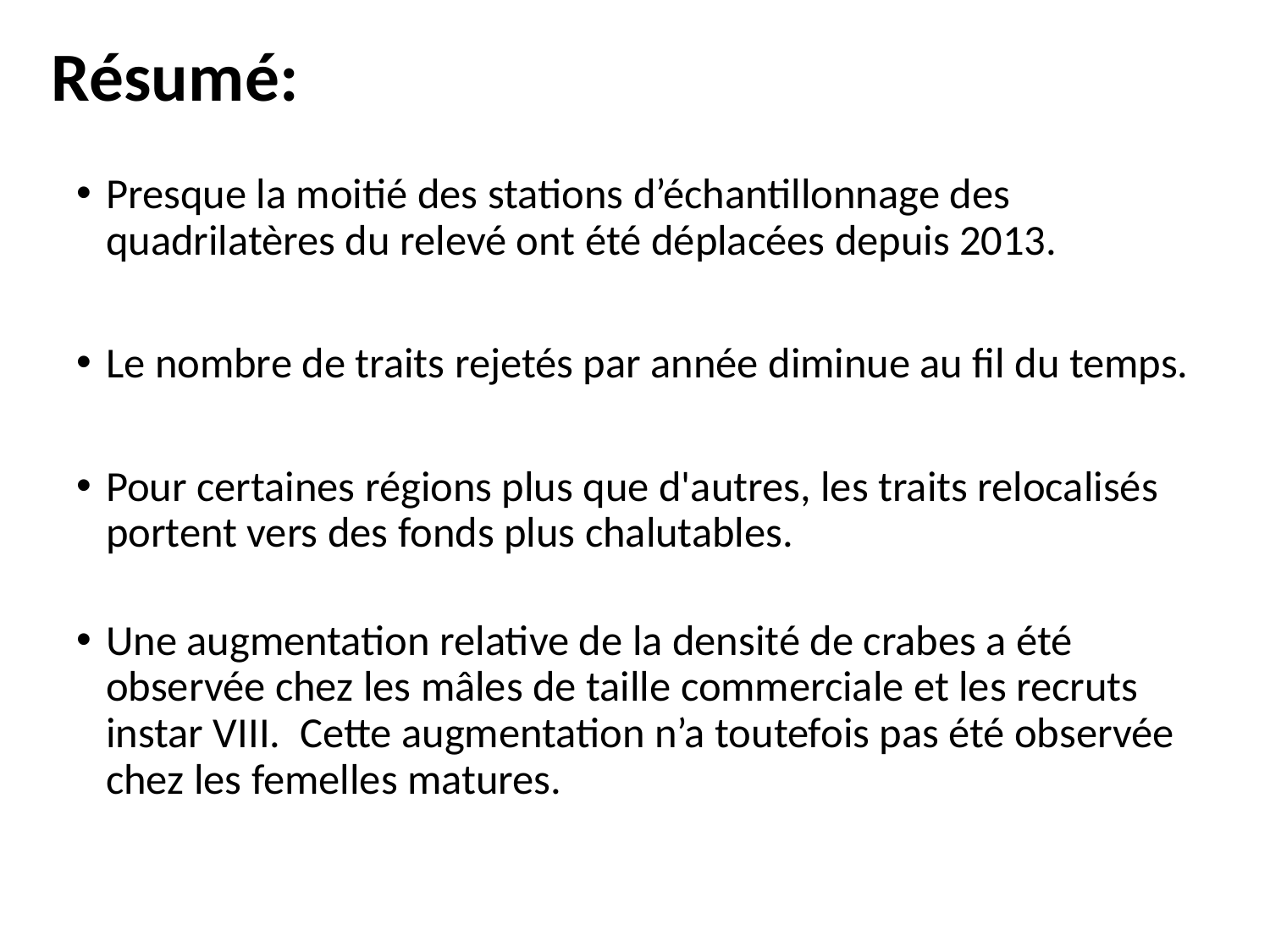

Résumé:
Presque la moitié des stations d’échantillonnage des quadrilatères du relevé ont été déplacées depuis 2013.

Le nombre de traits rejetés par année diminue au fil du temps.

Pour certaines régions plus que d'autres, les traits relocalisés portent vers des fonds plus chalutables.
Une augmentation relative de la densité de crabes a été observée chez les mâles de taille commerciale et les recruts instar VIII.  Cette augmentation n’a toutefois pas été observée chez les femelles matures.